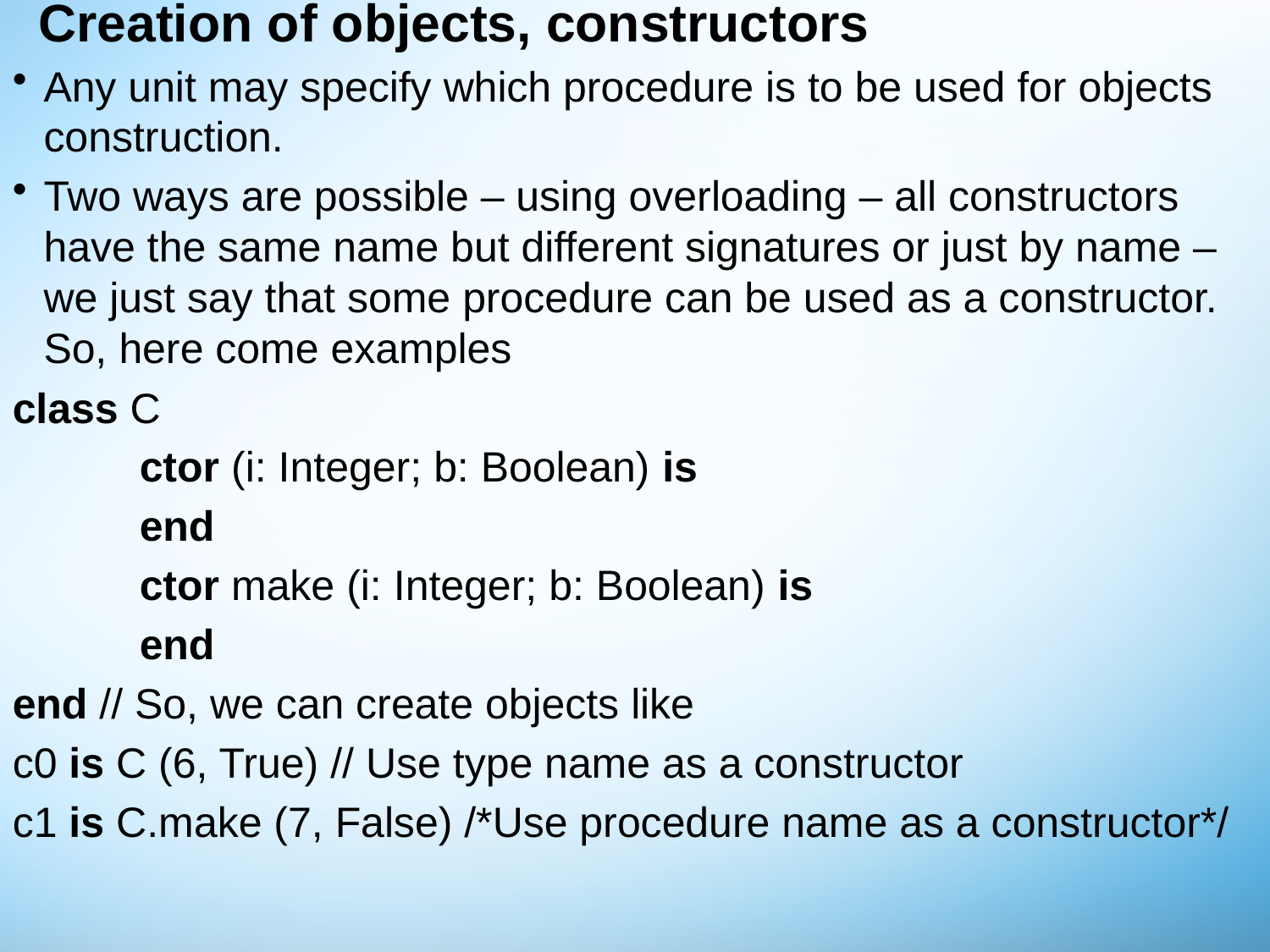

# Creation of objects, constructors
Any unit may specify which procedure is to be used for objects construction.
Two ways are possible – using overloading – all constructors have the same name but different signatures or just by name – we just say that some procedure can be used as a constructor. So, here come examples
class C
	ctor (i: Integer; b: Boolean) is
	end
	ctor make (i: Integer; b: Boolean) is
	end
end // So, we can create objects like
c0 is C (6, True) // Use type name as a constructor
c1 is C.make (7, False) /*Use procedure name as a constructor*/